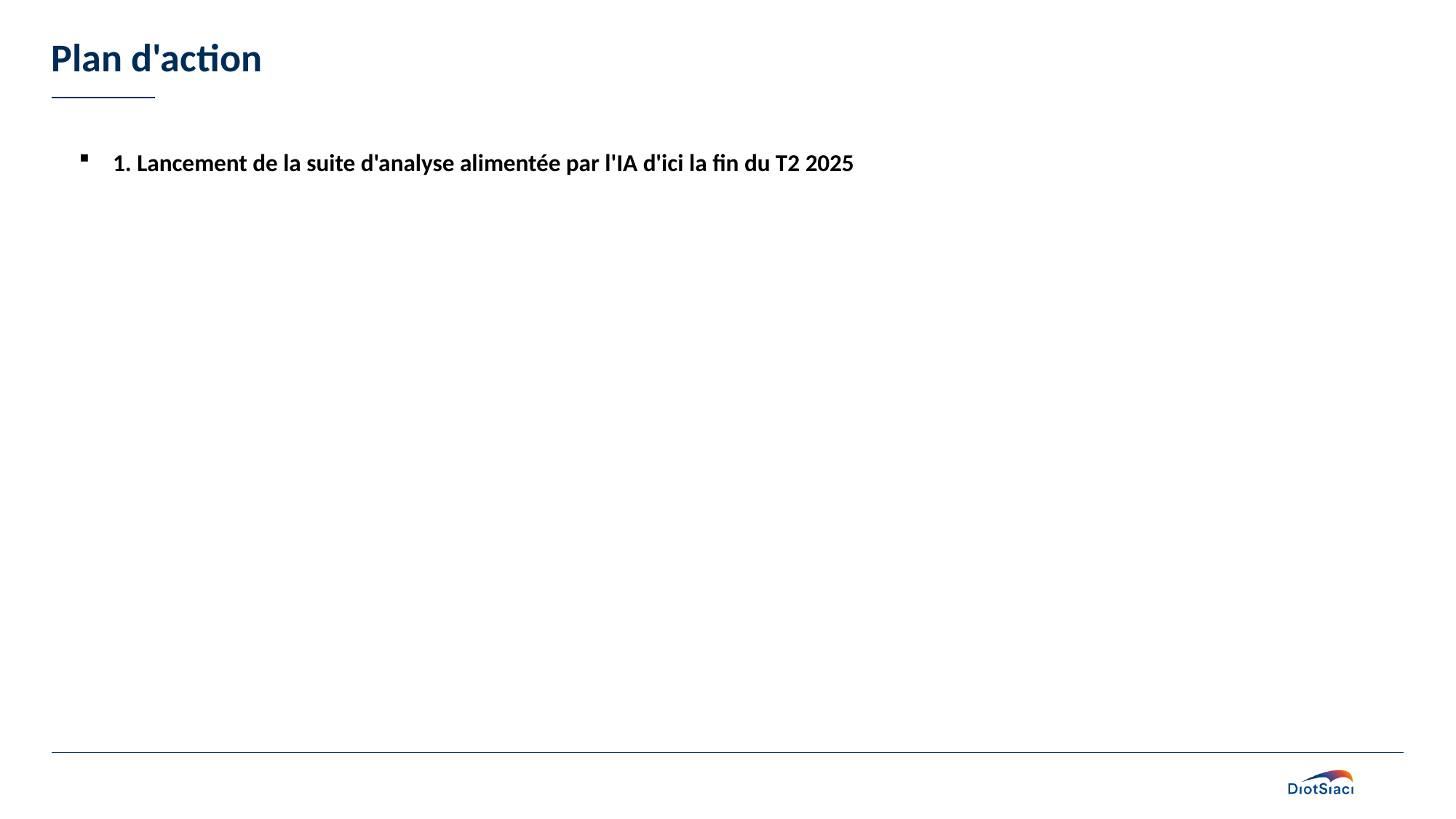

# Plan d'action
1. Lancement de la suite d'analyse alimentée par l'IA d'ici la fin du T2 2025